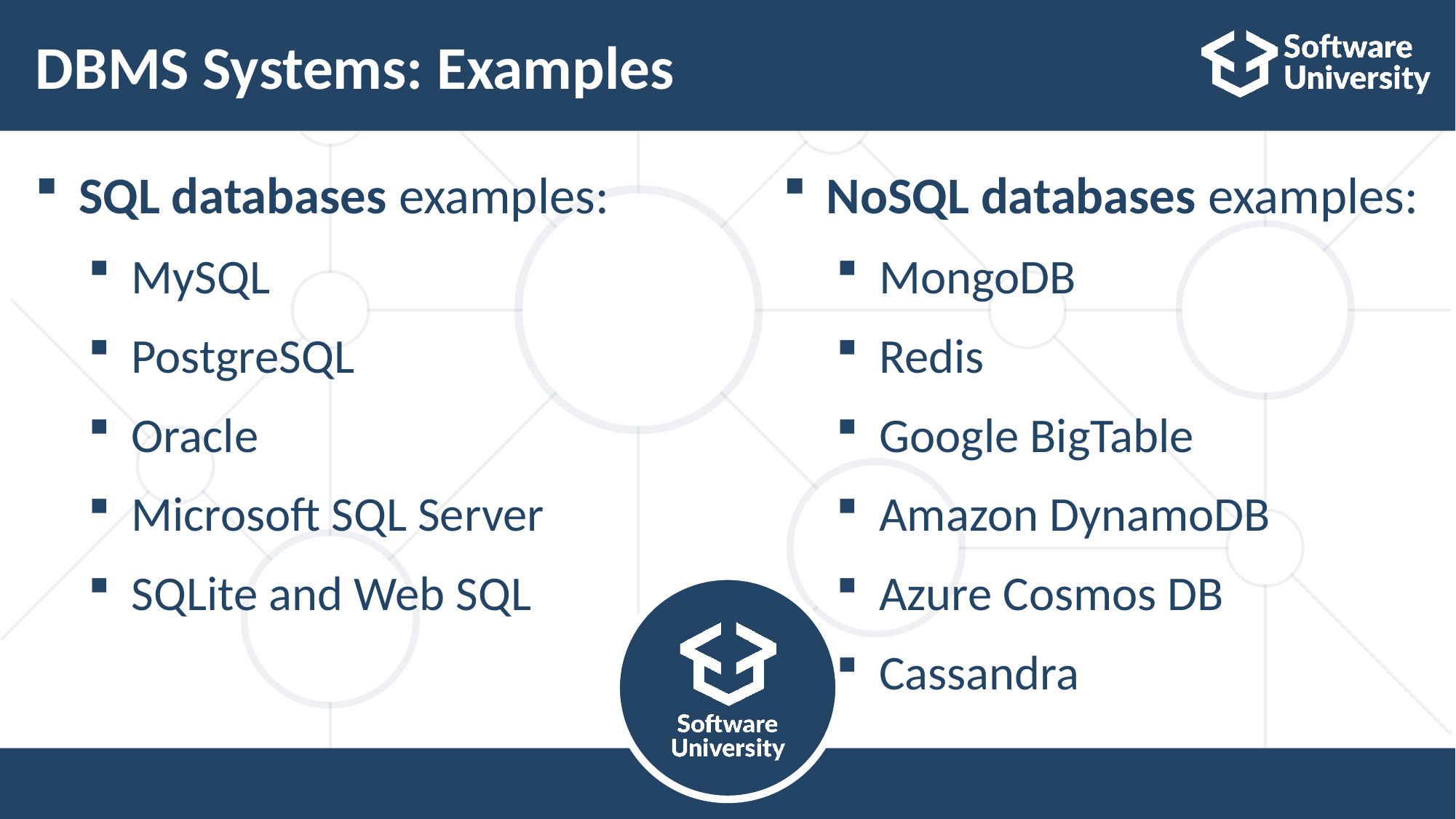

# DBMS Systems: Examples
SQL databases examples:
MySQL
PostgreSQL
Oracle
Microsoft SQL Server
SQLite and Web SQL
NoSQL databases examples:
MongoDB
Redis
Google BigTable
Amazon DynamoDB
Azure Cosmos DB
Cassandra